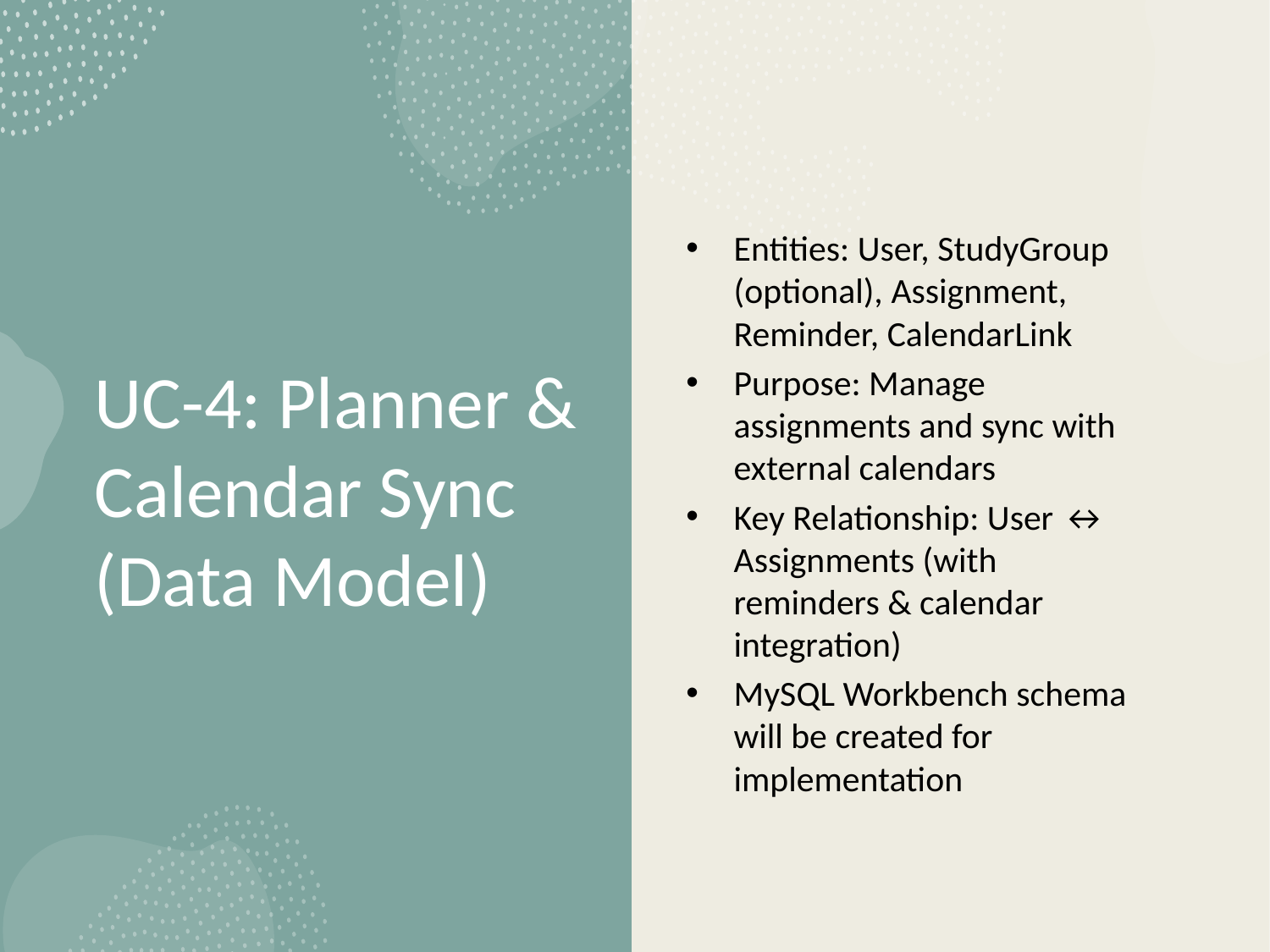

Entities: User, StudyGroup (optional), Assignment, Reminder, CalendarLink
Purpose: Manage assignments and sync with external calendars
Key Relationship: User ↔ Assignments (with reminders & calendar integration)
MySQL Workbench schema will be created for implementation

# UC-4: Planner & Calendar Sync (Data Model)